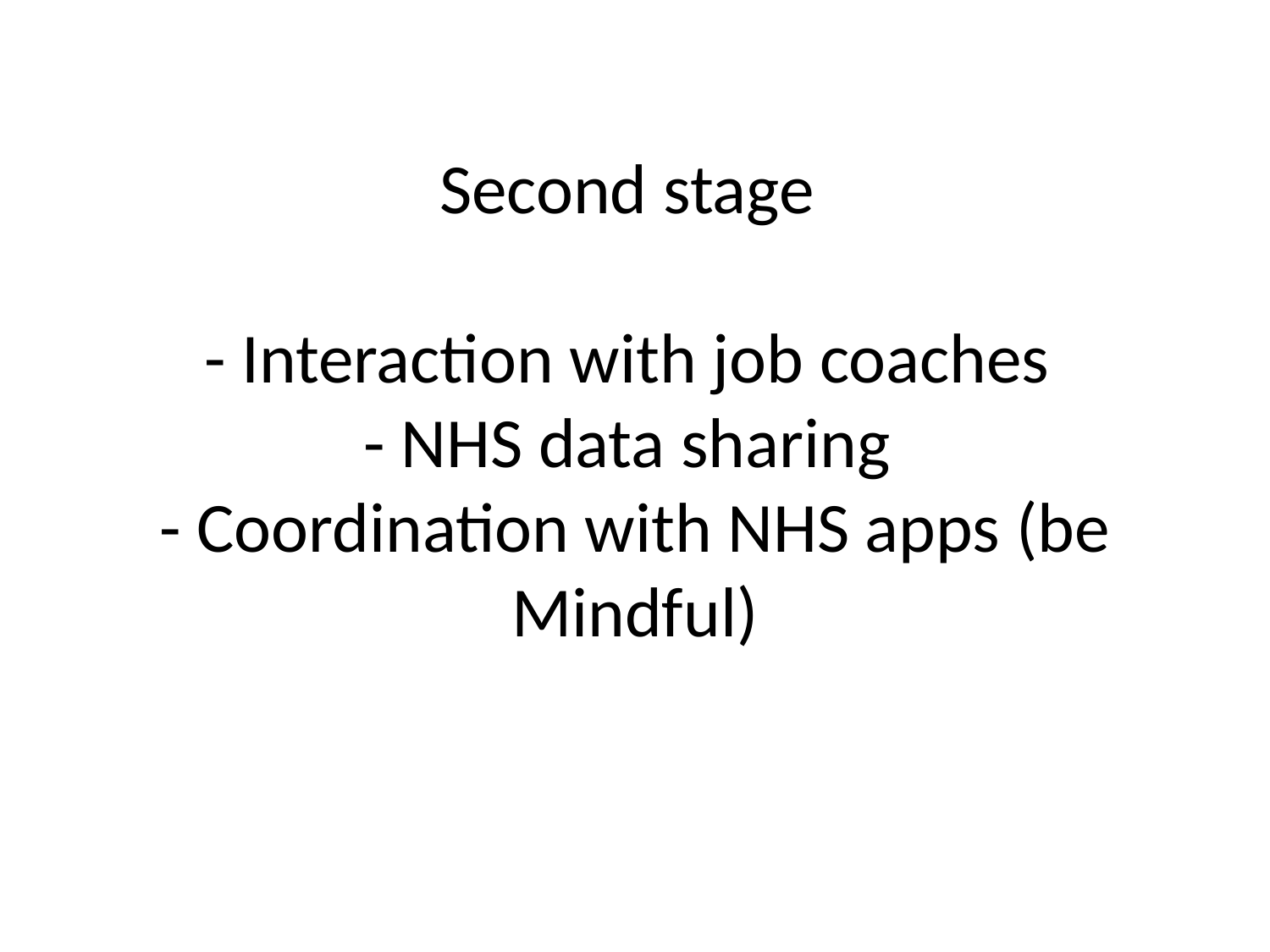

# Second stage - Interaction with job coaches - NHS data sharing - Coordination with NHS apps (be Mindful)